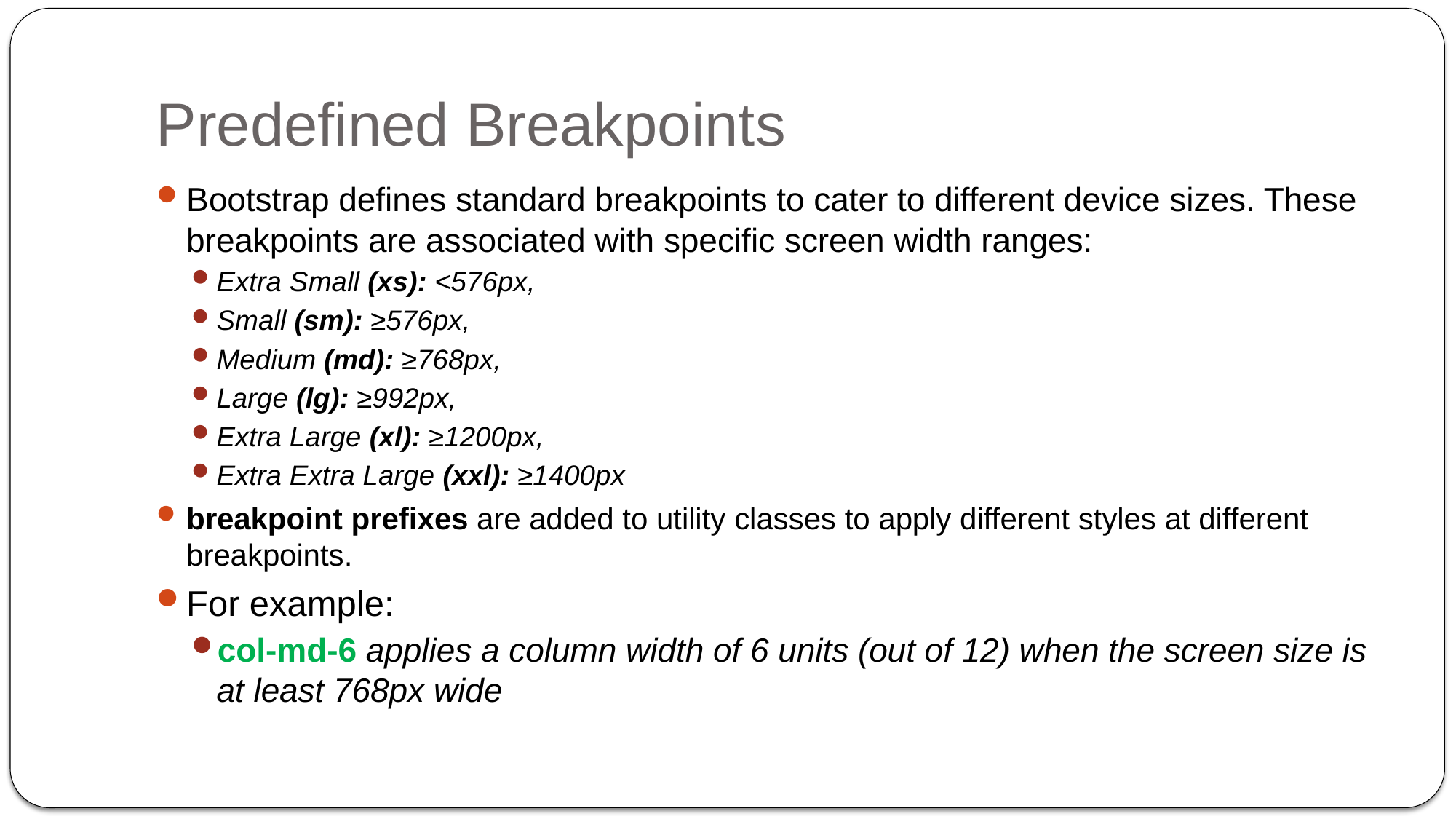

# Predefined Breakpoints
Bootstrap defines standard breakpoints to cater to different device sizes. These breakpoints are associated with specific screen width ranges:
Extra Small (xs): <576px,
Small (sm): ≥576px,
Medium (md): ≥768px,
Large (lg): ≥992px,
Extra Large (xl): ≥1200px,
Extra Extra Large (xxl): ≥1400px
breakpoint prefixes are added to utility classes to apply different styles at different breakpoints.
For example:
col-md-6 applies a column width of 6 units (out of 12) when the screen size is at least 768px wide